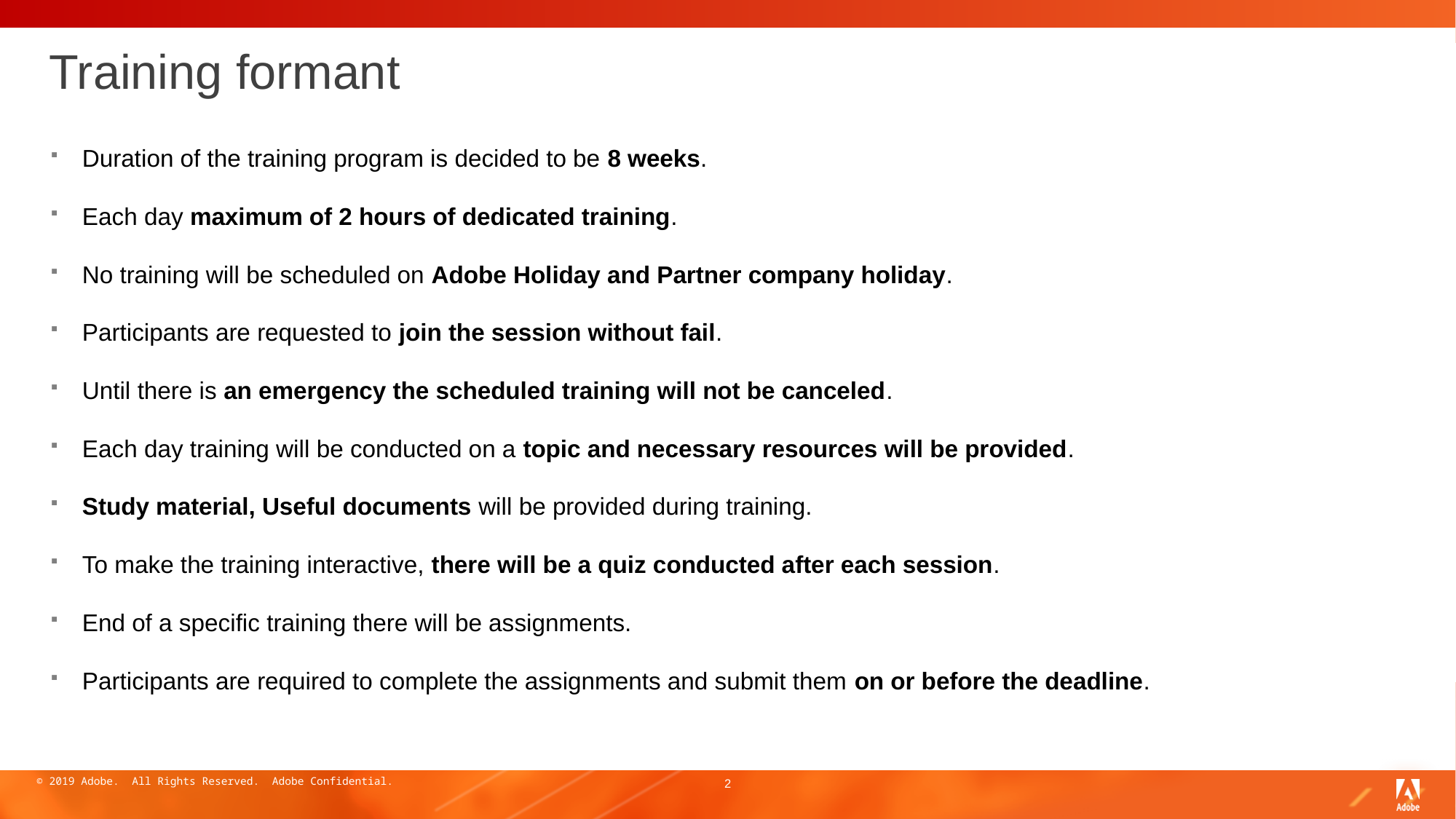

# Training formant
Duration of the training program is decided to be 8 weeks.
Each day maximum of 2 hours of dedicated training.
No training will be scheduled on Adobe Holiday and Partner company holiday.
Participants are requested to join the session without fail.
Until there is an emergency the scheduled training will not be canceled.
Each day training will be conducted on a topic and necessary resources will be provided.
Study material, Useful documents will be provided during training.
To make the training interactive, there will be a quiz conducted after each session.
End of a specific training there will be assignments.
Participants are required to complete the assignments and submit them on or before the deadline.
2